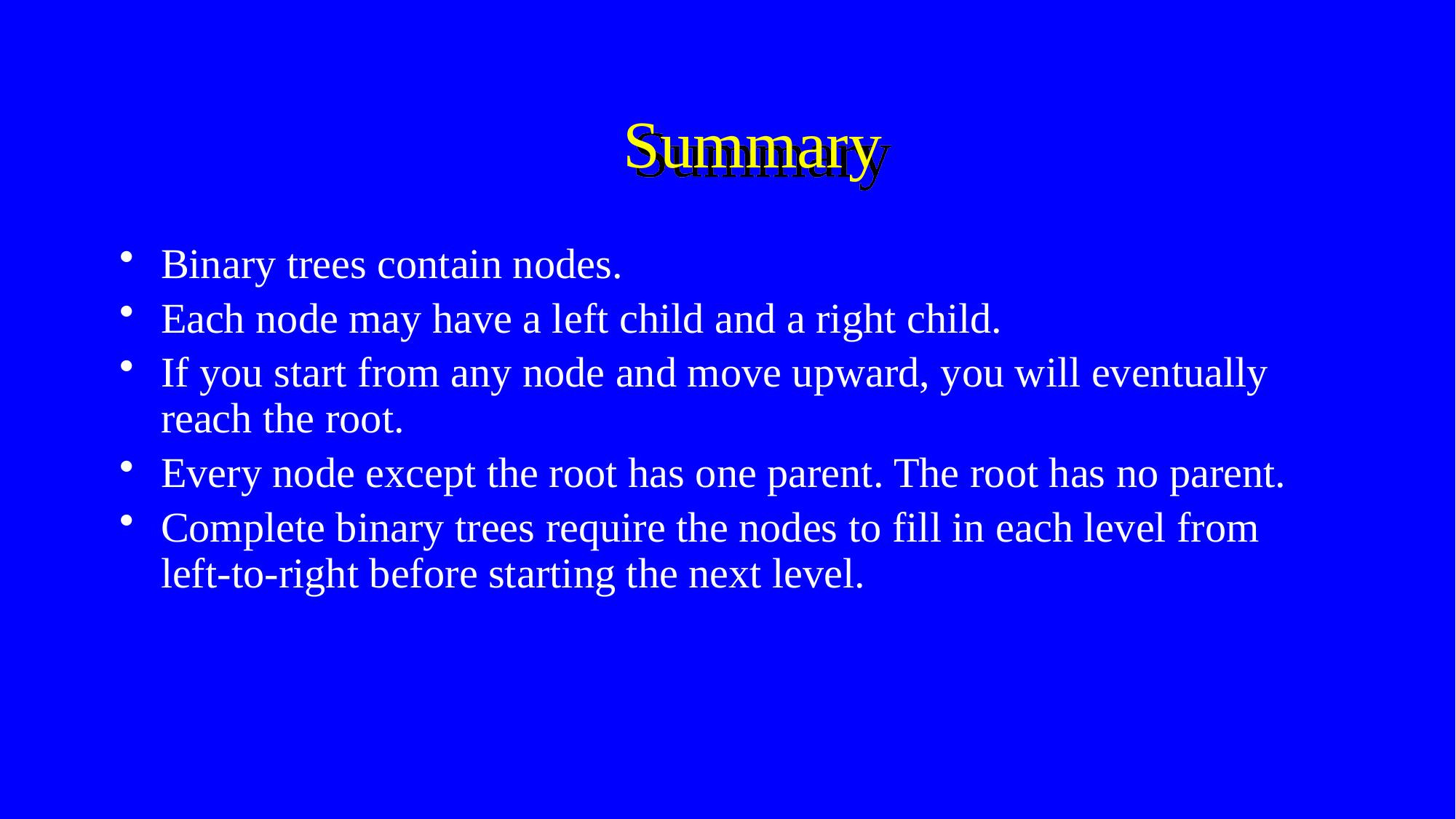

# Summary
Binary trees contain nodes.
Each node may have a left child and a right child.
If you start from any node and move upward, you will eventually reach the root.
Every node except the root has one parent. The root has no parent.
Complete binary trees require the nodes to fill in each level from left-to-right before starting the next level.